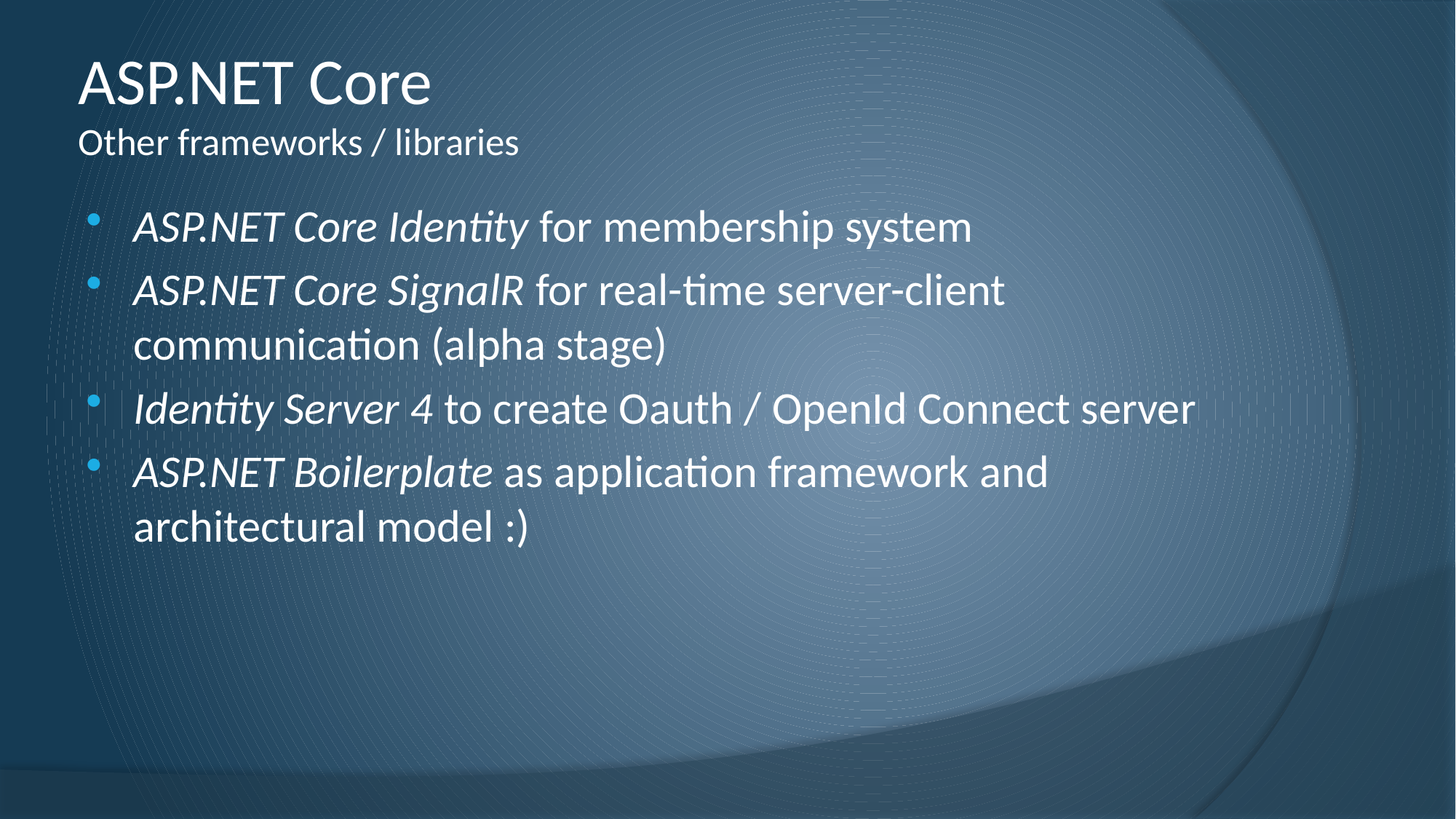

# ASP.NET Core Other frameworks / libraries
ASP.NET Core Identity for membership system
ASP.NET Core SignalR for real-time server-client communication (alpha stage)
Identity Server 4 to create Oauth / OpenId Connect server
ASP.NET Boilerplate as application framework and architectural model :)